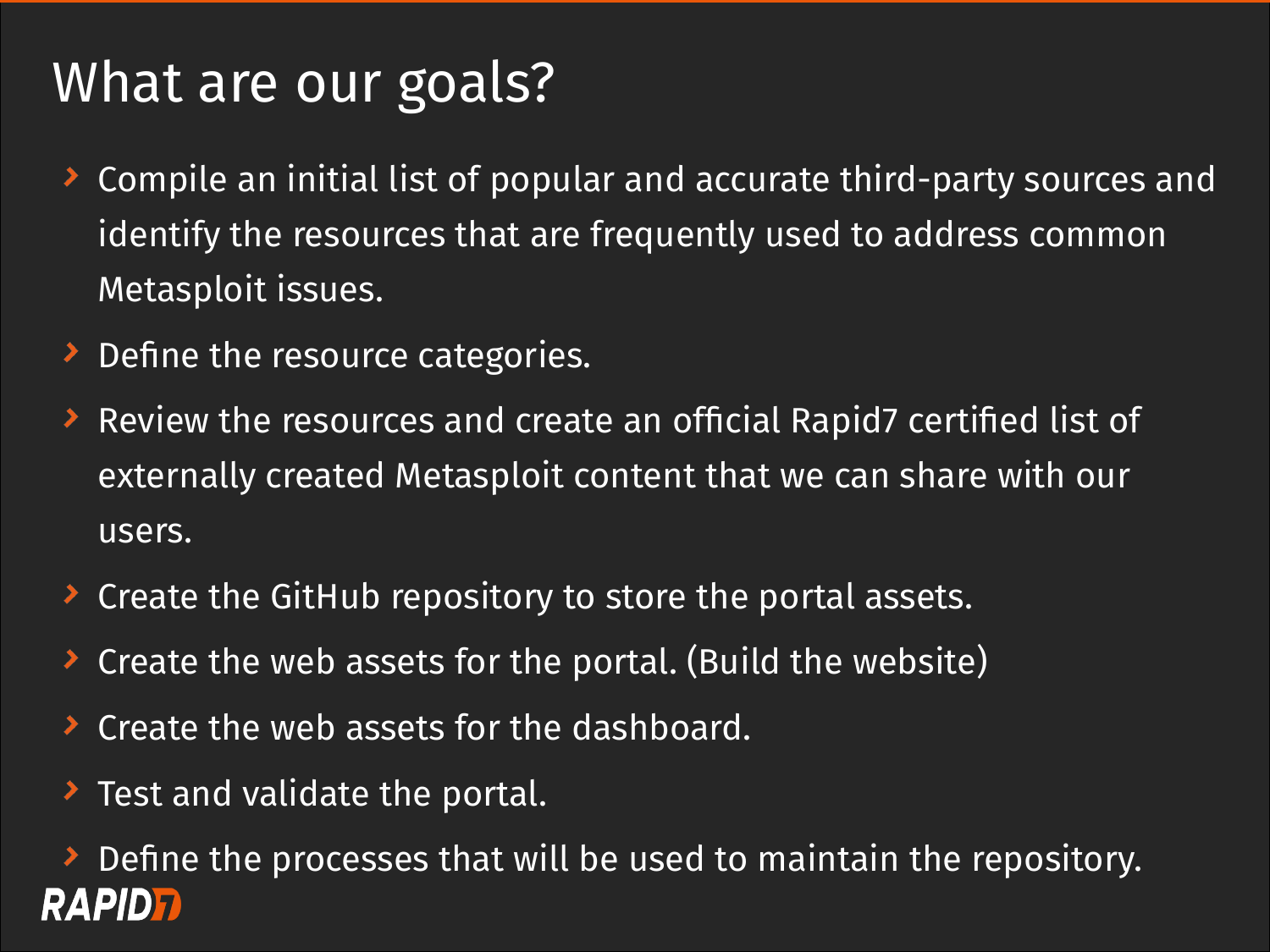

# What are our goals?
Compile an initial list of popular and accurate third-party sources and identify the resources that are frequently used to address common Metasploit issues.
Define the resource categories.
Review the resources and create an official Rapid7 certified list of externally created Metasploit content that we can share with our users.
Create the GitHub repository to store the portal assets.
Create the web assets for the portal. (Build the website)
Create the web assets for the dashboard.
Test and validate the portal.
Define the processes that will be used to maintain the repository.